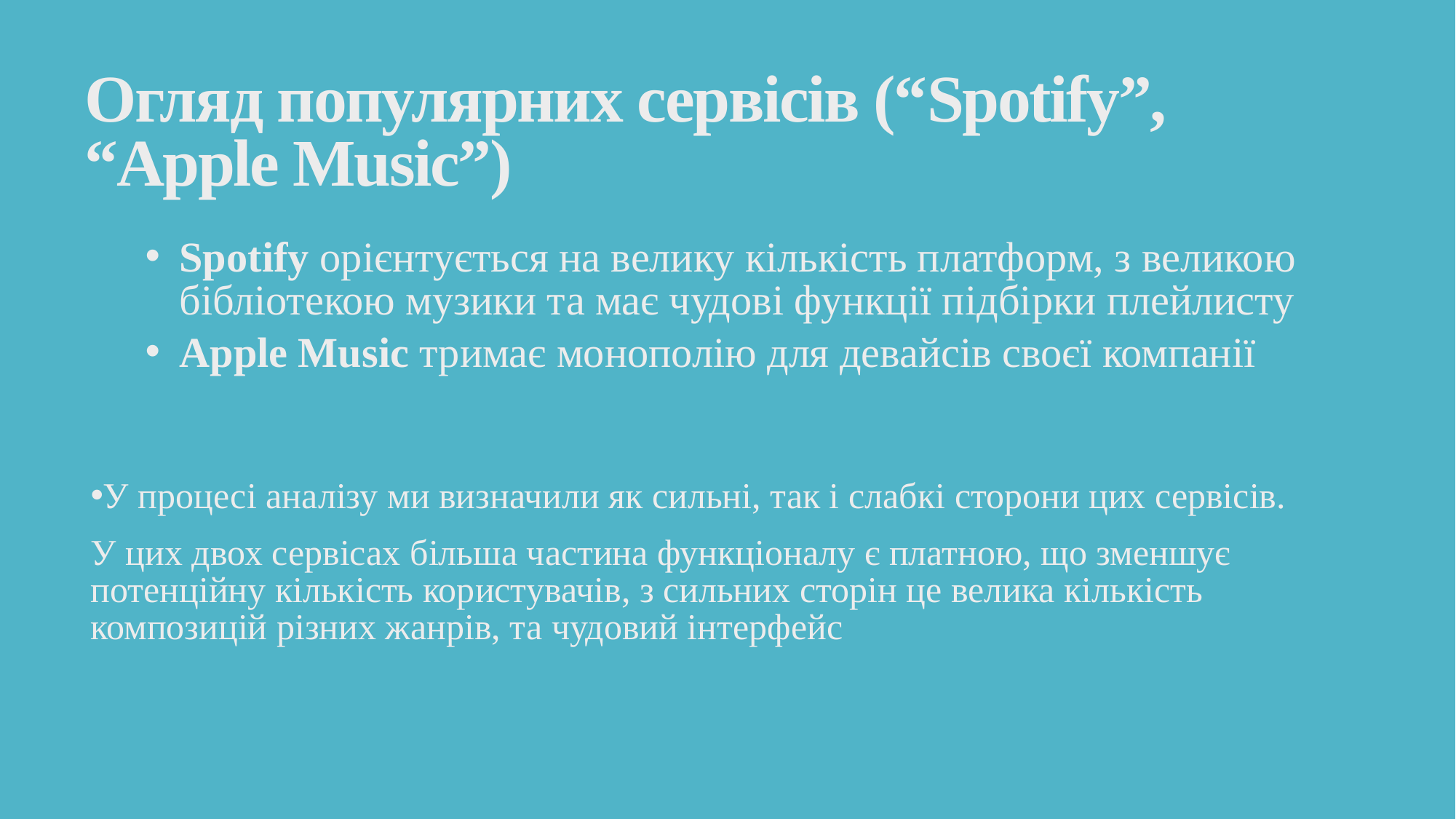

# Огляд популярних сервісів (“Spotify”, “Apple Music”)
Spotify орієнтується на велику кількість платформ, з великою бібліотекою музики та має чудові функції підбірки плейлисту
Apple Music тримає монополію для девайсів своєї компанії

У процесі аналізу ми визначили як сильні, так і слабкі сторони цих сервісів.
У цих двох сервісах більша частина функціоналу є платною, що зменшує потенційну кількість користувачів, з сильних сторін це велика кількість композицій різних жанрів, та чудовий інтерфейс